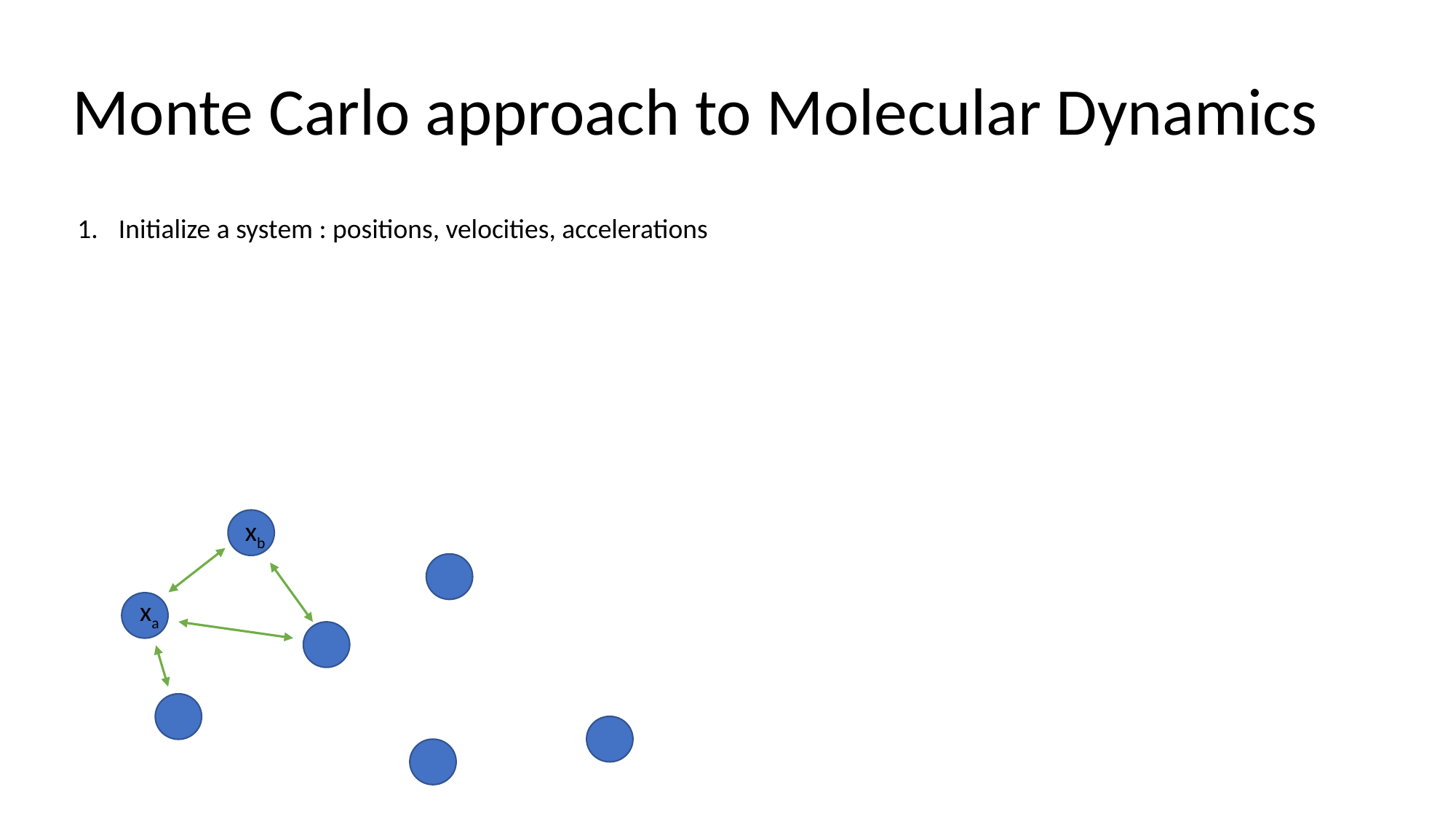

# Monte Carlo approach to Molecular Dynamics
Initialize a system : positions, velocities, accelerations
xb

xa